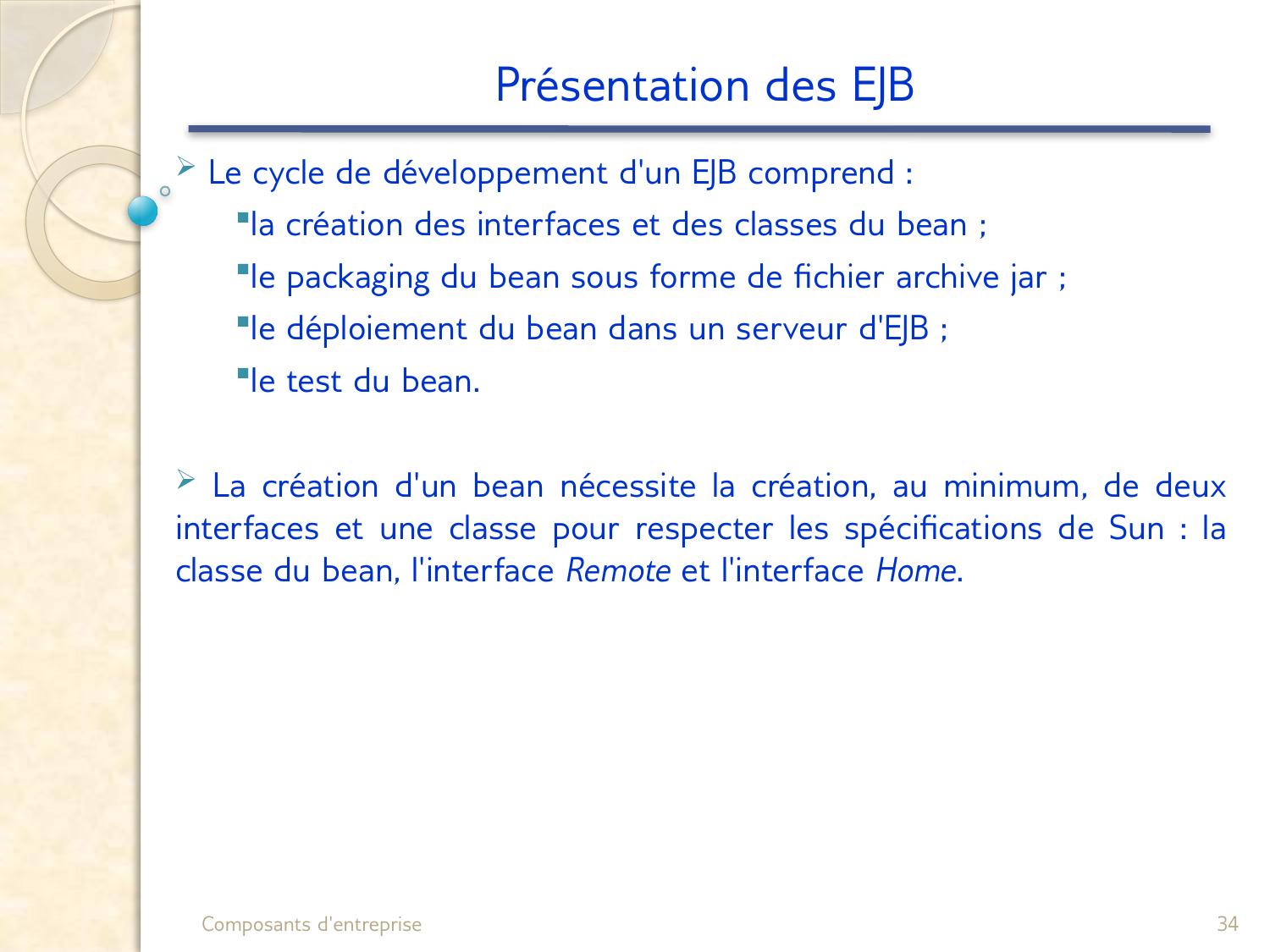

# Présentation des EJB
 Le cycle de développement d'un EJB comprend :
la création des interfaces et des classes du bean ;
le packaging du bean sous forme de fichier archive jar ;
le déploiement du bean dans un serveur d'EJB ;
le test du bean.

 La création d'un bean nécessite la création, au minimum, de deux interfaces et une classe pour respecter les spécifications de Sun : la classe du bean, l'interface Remote et l'interface Home.

Composants d'entreprise
34